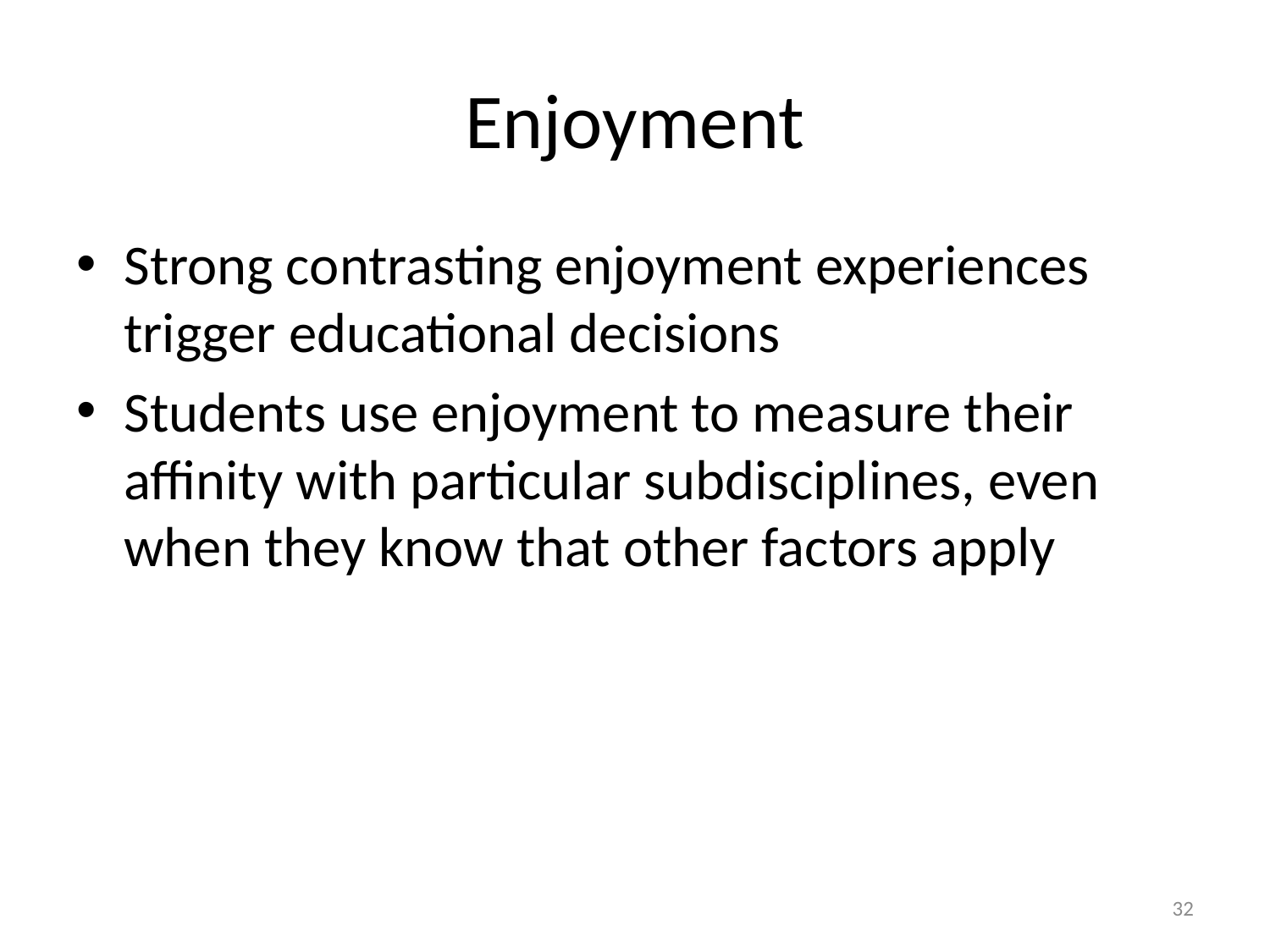

# Enjoyment
Strong contrasting enjoyment experiences trigger educational decisions
Students use enjoyment to measure their affinity with particular subdisciplines, even when they know that other factors apply
32